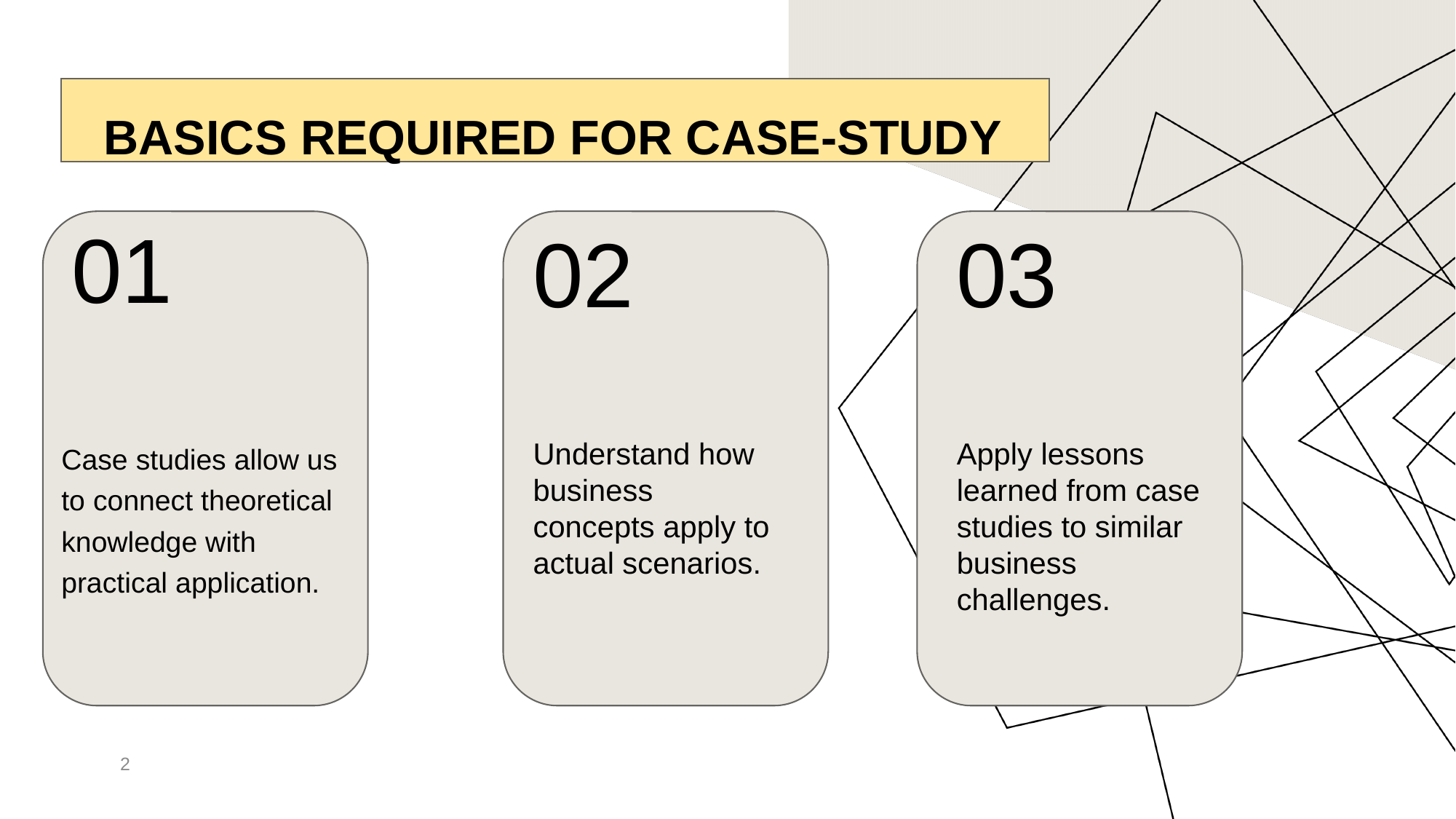

# Basics required for case-study
01

02
03

Case studies allow us to connect theoretical knowledge with practical application.
Understand how business concepts apply to actual scenarios.

Apply lessons learned from case studies to similar business challenges.

2